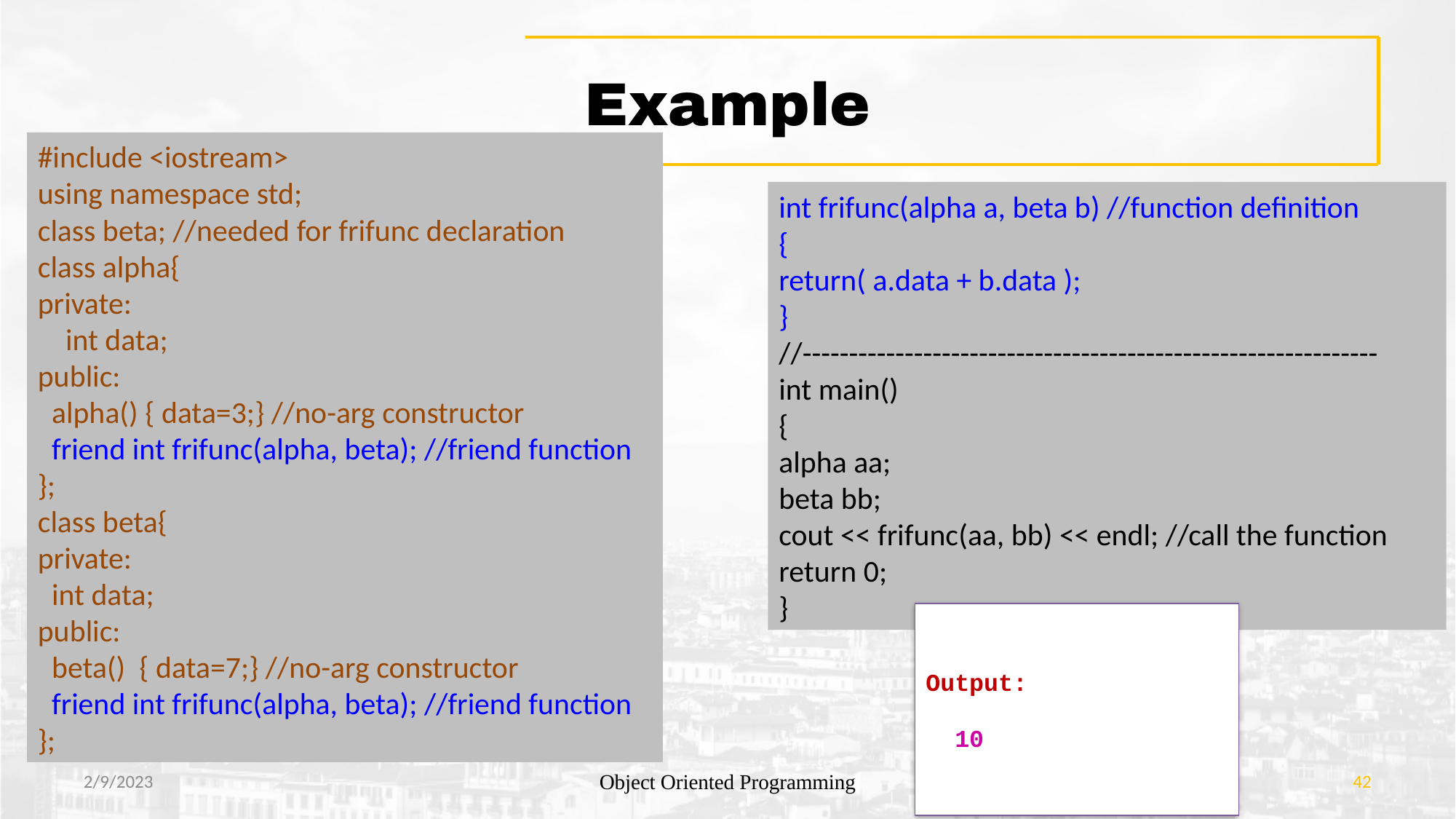

# Example
#include <iostream>
using namespace std;
class beta; //needed for frifunc declaration
class alpha{
private:
    int data;
public:
  alpha() { data=3;} //no-arg constructor
  friend int frifunc(alpha, beta); //friend function
};
class beta{
private:
  int data;
public:
  beta()  { data=7;} //no-arg constructor
  friend int frifunc(alpha, beta); //friend function
};
int frifunc(alpha a, beta b) //function definition
{
return( a.data + b.data );
}
//--------------------------------------------------------------
int main()
{
alpha aa;
beta bb;
cout << frifunc(aa, bb) << endl; //call the function
return 0;
}
Output:

  10
2/9/2023
Object Oriented Programming
42